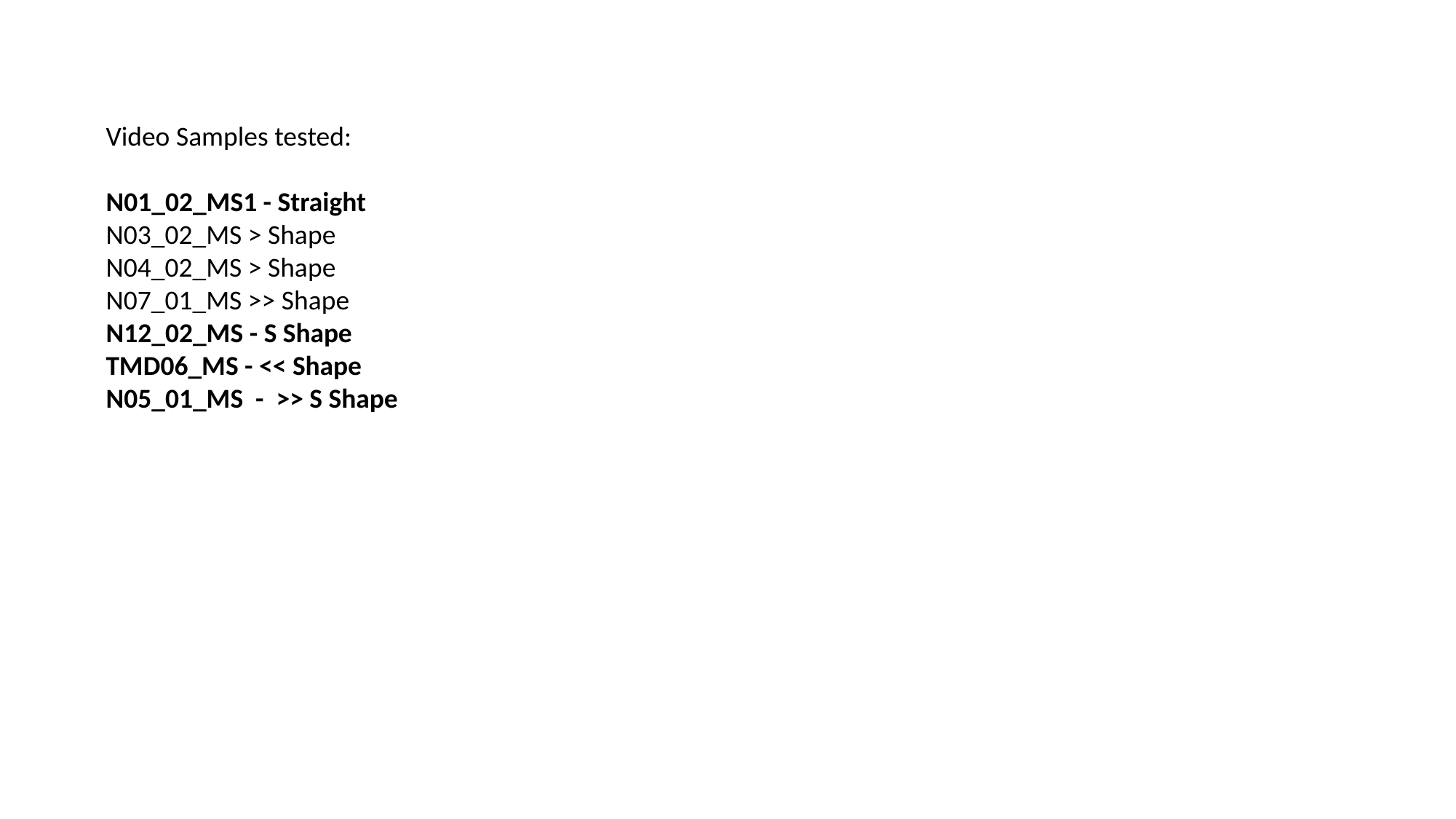

Video Samples tested:

N01_02_MS1 - Straight
N03_02_MS > Shape
N04_02_MS > Shape
N07_01_MS >> Shape
N12_02_MS - S Shape
TMD06_MS - << Shape
N05_01_MS  -  >> S Shape